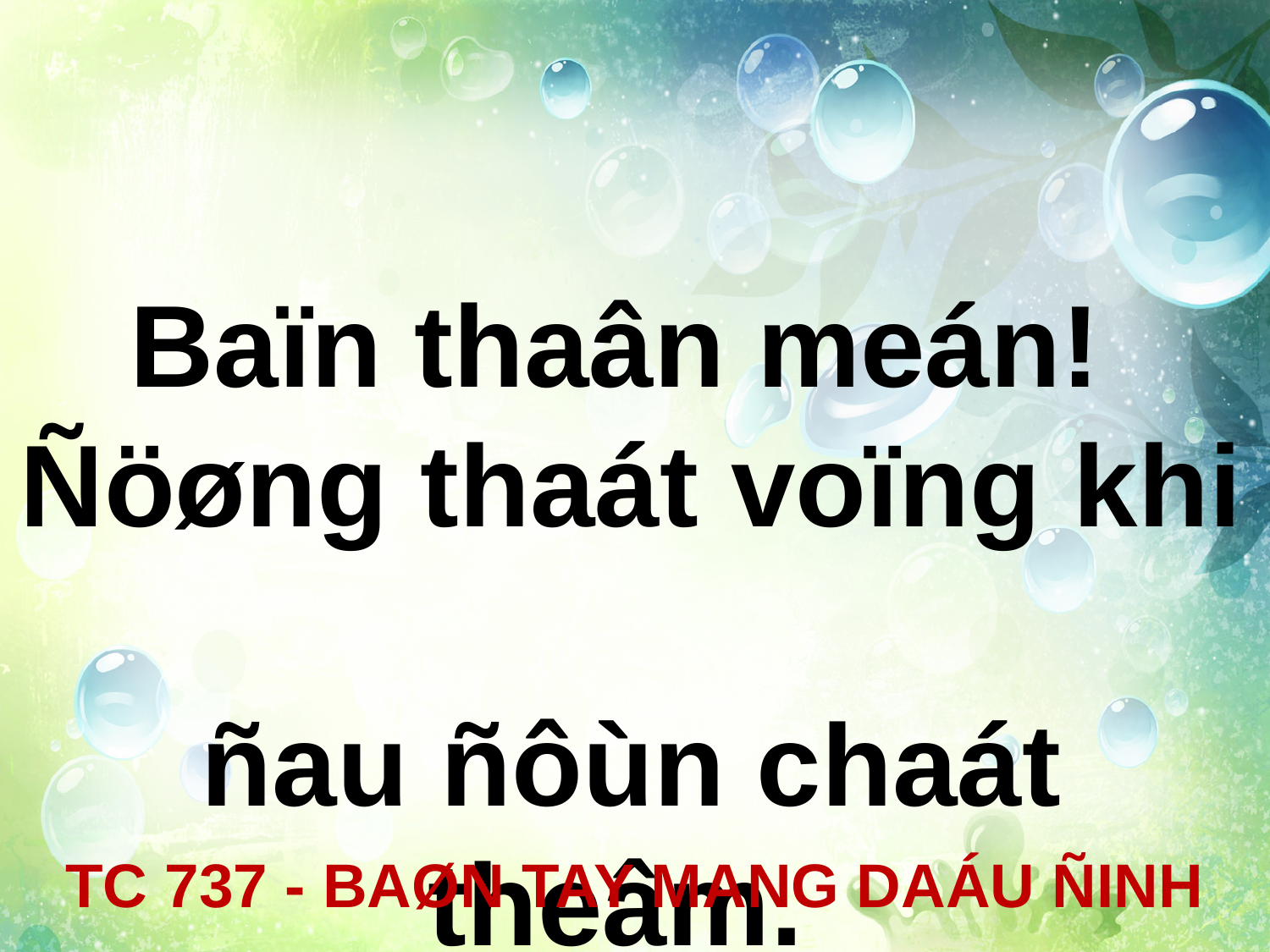

Baïn thaân meán!
Ñöøng thaát voïng khi
ñau ñôùn chaát theâm.
TC 737 - BAØN TAY MANG DAÁU ÑINH